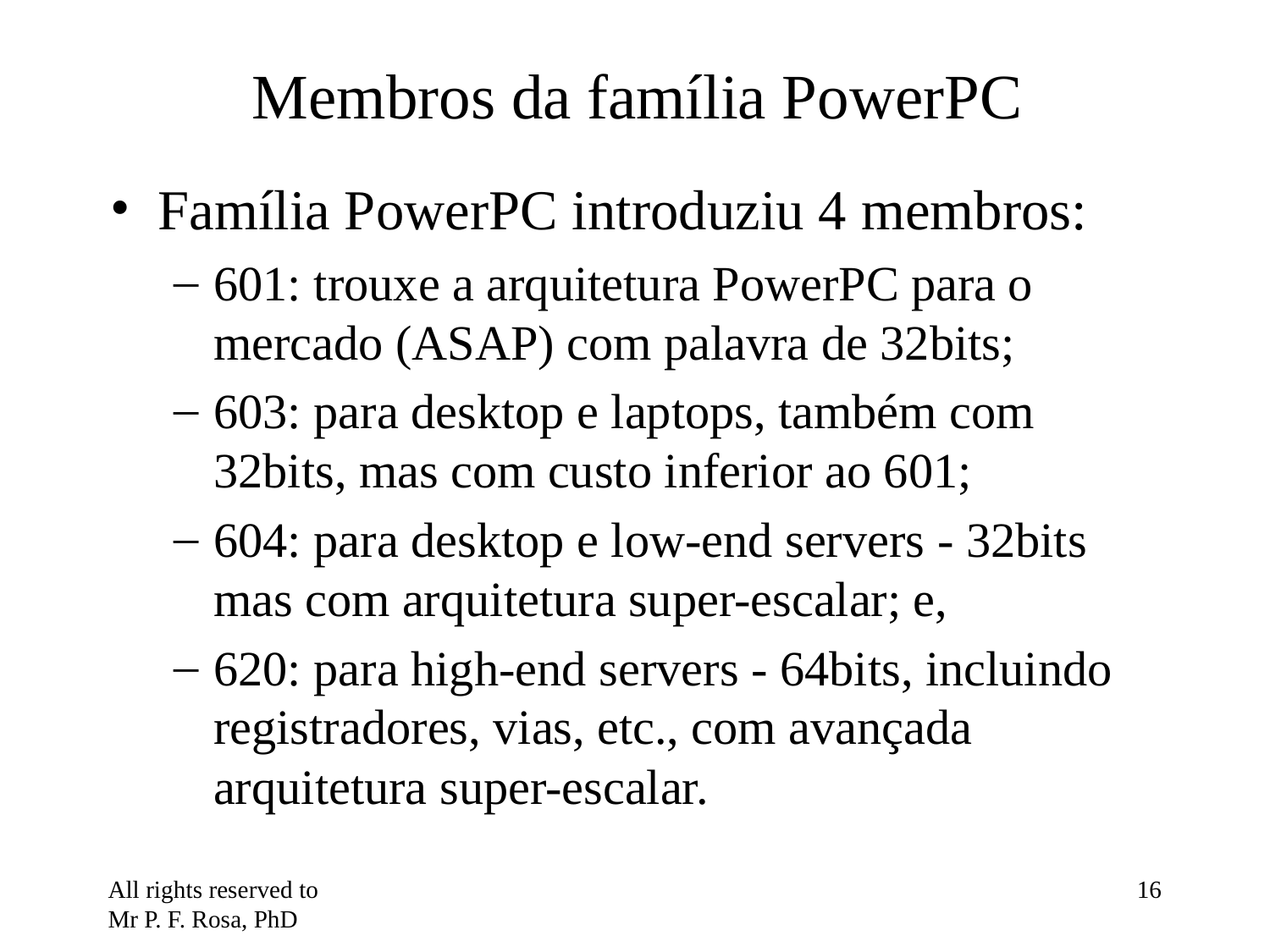

# Membros da família PowerPC
Família PowerPC introduziu 4 membros:
601: trouxe a arquitetura PowerPC para o mercado (ASAP) com palavra de 32bits;
603: para desktop e laptops, também com 32bits, mas com custo inferior ao 601;
604: para desktop e low-end servers - 32bits mas com arquitetura super-escalar; e,
620: para high-end servers - 64bits, incluindo registradores, vias, etc., com avançada arquitetura super-escalar.
All rights reserved to Mr P. F. Rosa, PhD
16